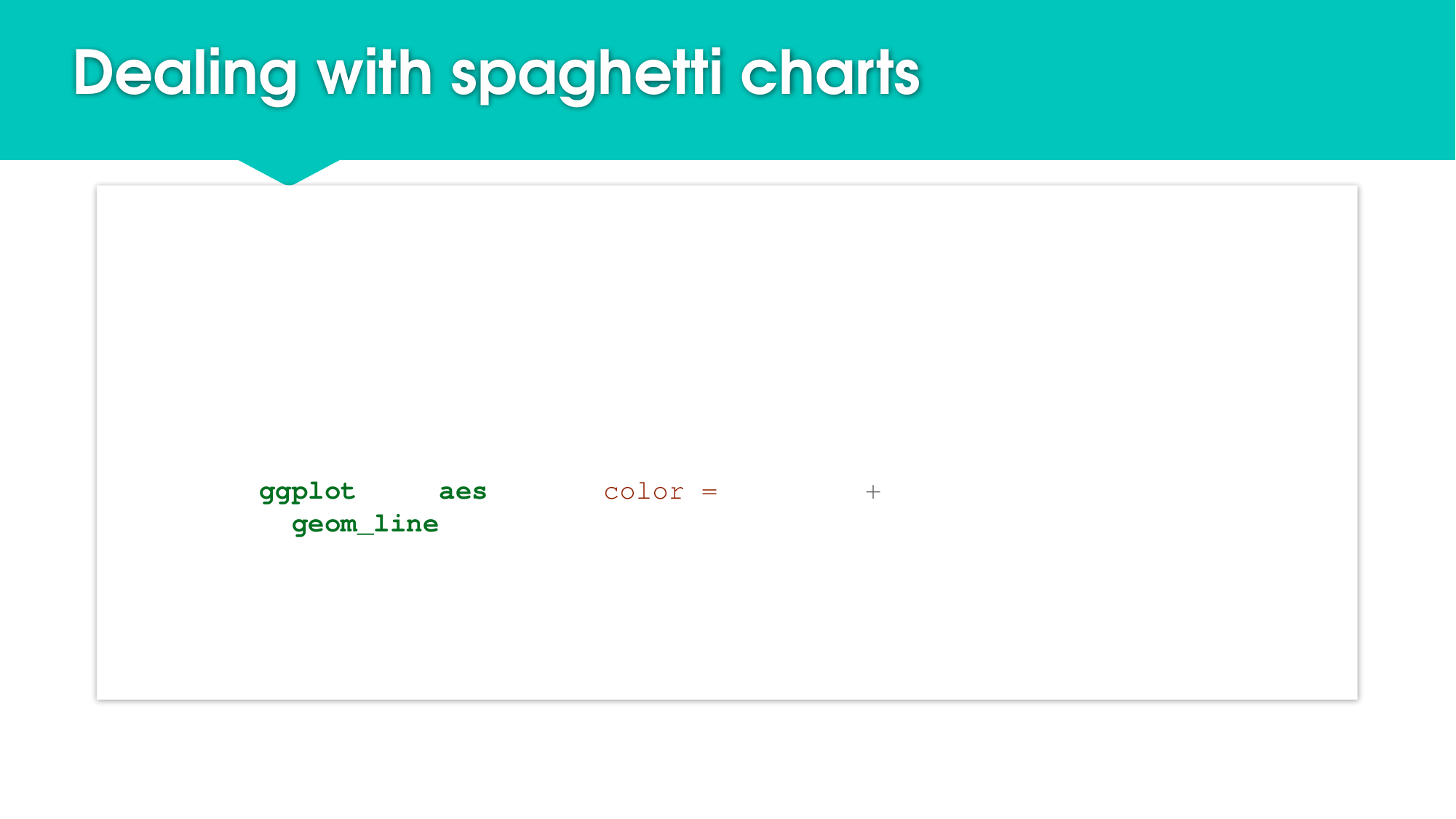

# Dealing with spaghetti charts
This is one of the most common questions to answer: change for multiple categories over time. This often results in a chart like the one below. It is hard to read but there are some ways you can help your audience
ggplot(df, aes(x, y, color = group)) +
  geom_line()